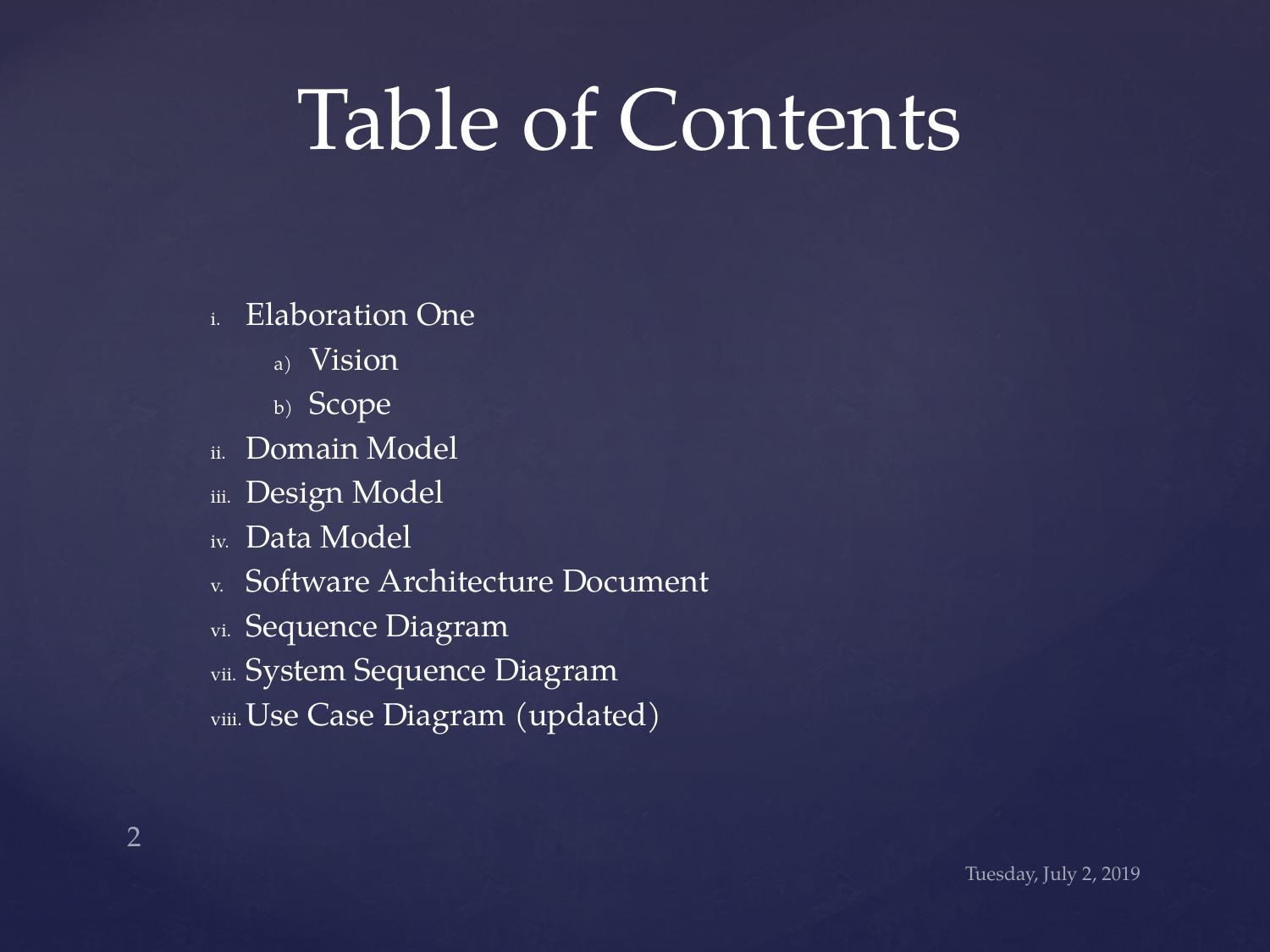

# Table of Contents
Elaboration One
Vision
Scope
Domain Model
Design Model
Data Model
Software Architecture Document
Sequence Diagram
System Sequence Diagram
Use Case Diagram (updated)
2

Tuesday, July 2, 2019